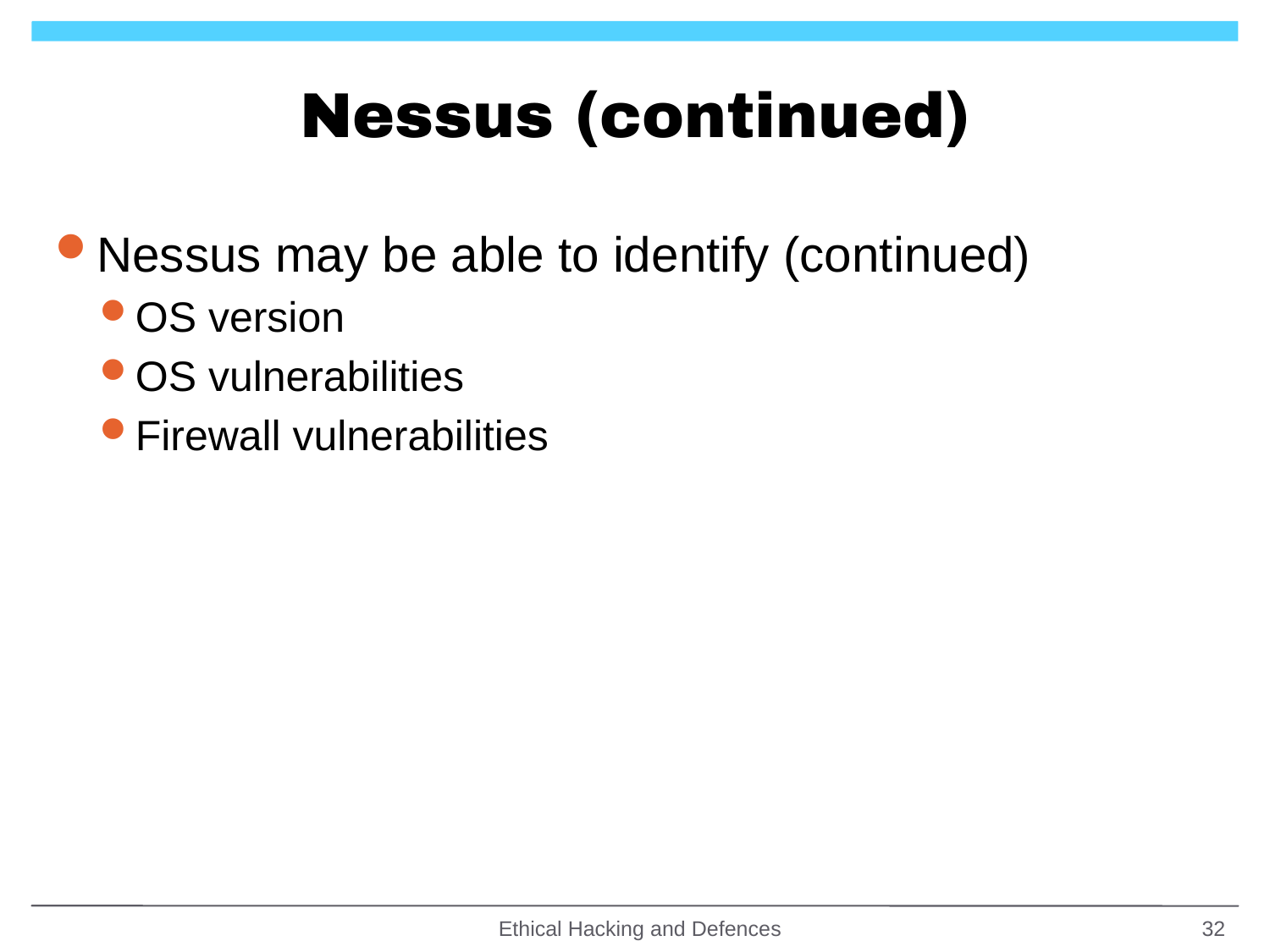

# Nessus (continued)
Nessus may be able to identify (continued)
OS version
OS vulnerabilities
Firewall vulnerabilities

Ethical Hacking and Defences
32